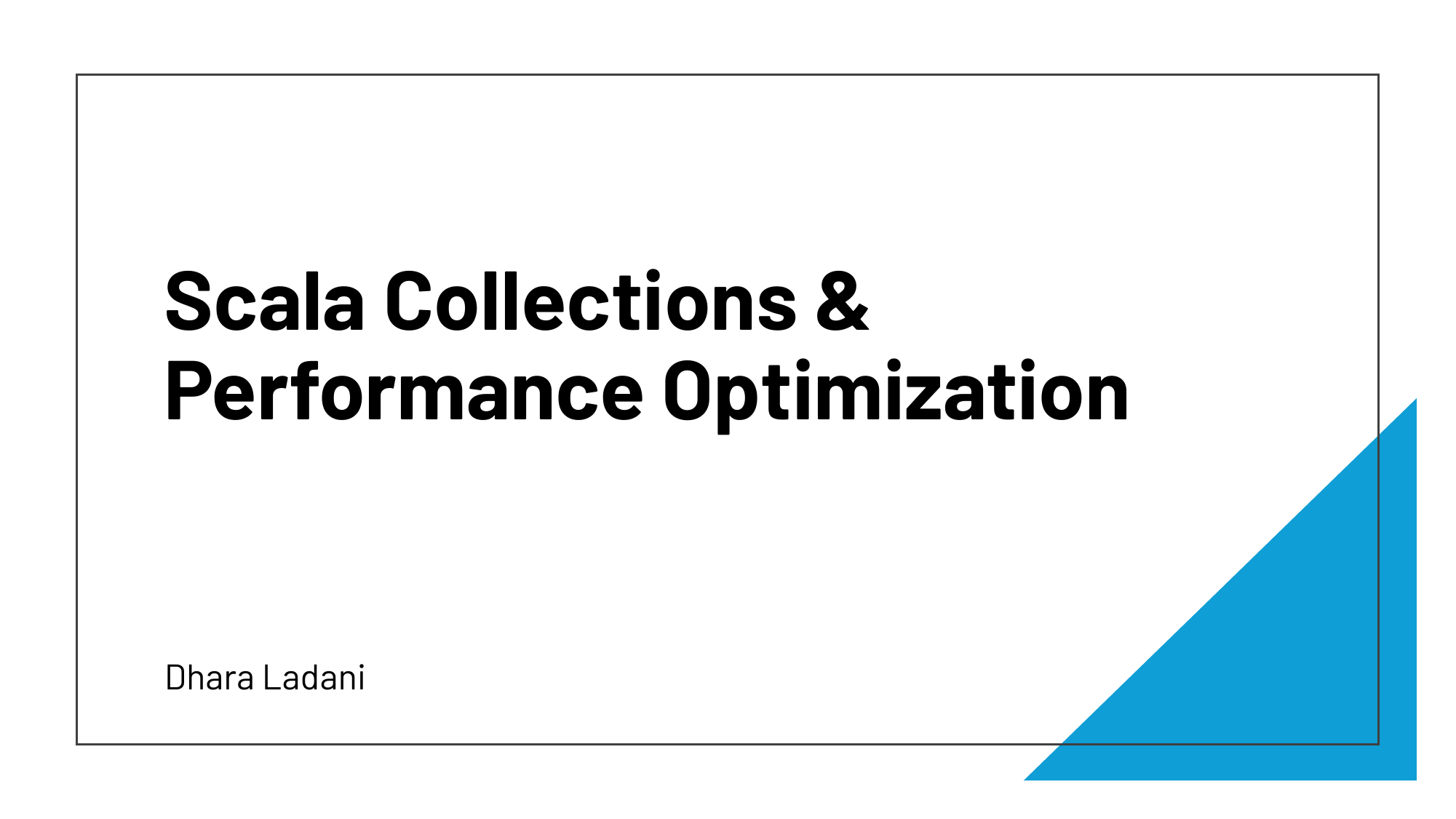

# Scala Collections & Performance Optimization

Dhara Ladani